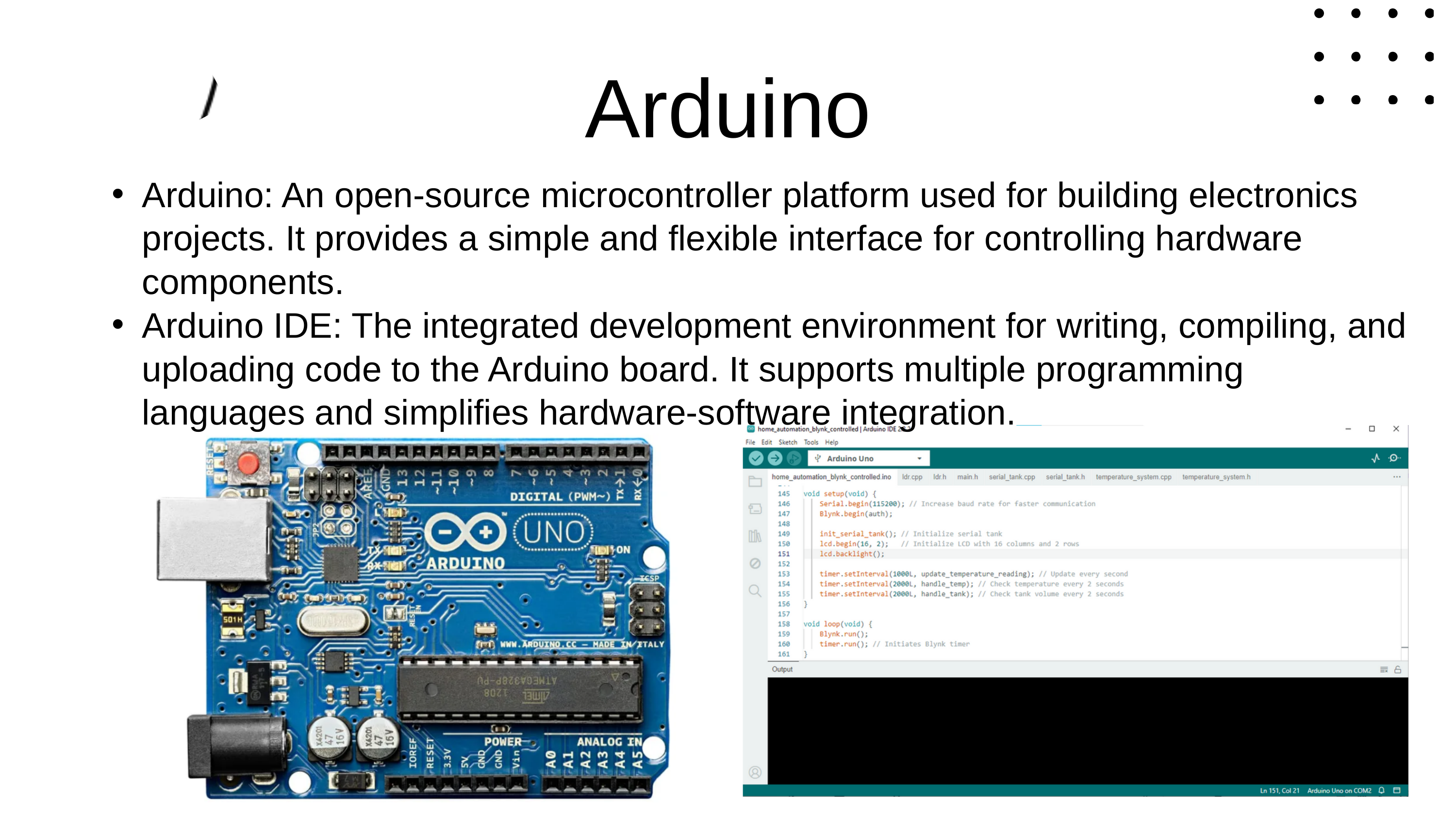

Arduino
Arduino: An open-source microcontroller platform used for building electronics projects. It provides a simple and flexible interface for controlling hardware components.
Arduino IDE: The integrated development environment for writing, compiling, and uploading code to the Arduino board. It supports multiple programming languages and simplifies hardware-software integration.